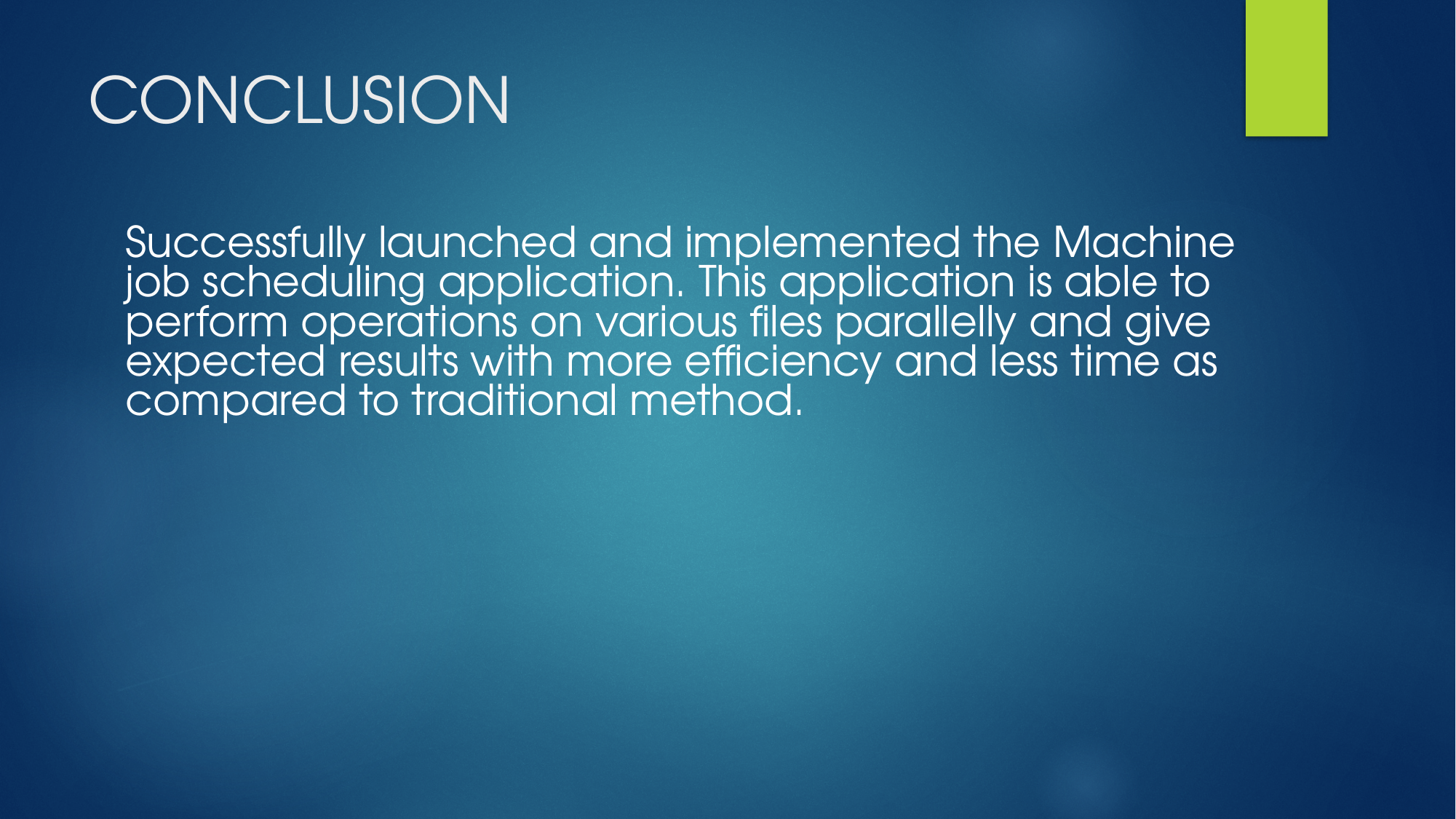

# CONCLUSION
| Successfully launched and implemented the Machine job scheduling application. This application is able to perform operations on various files parallelly and give expected results with more efficiency and less time as compared to traditional method. |
| --- |